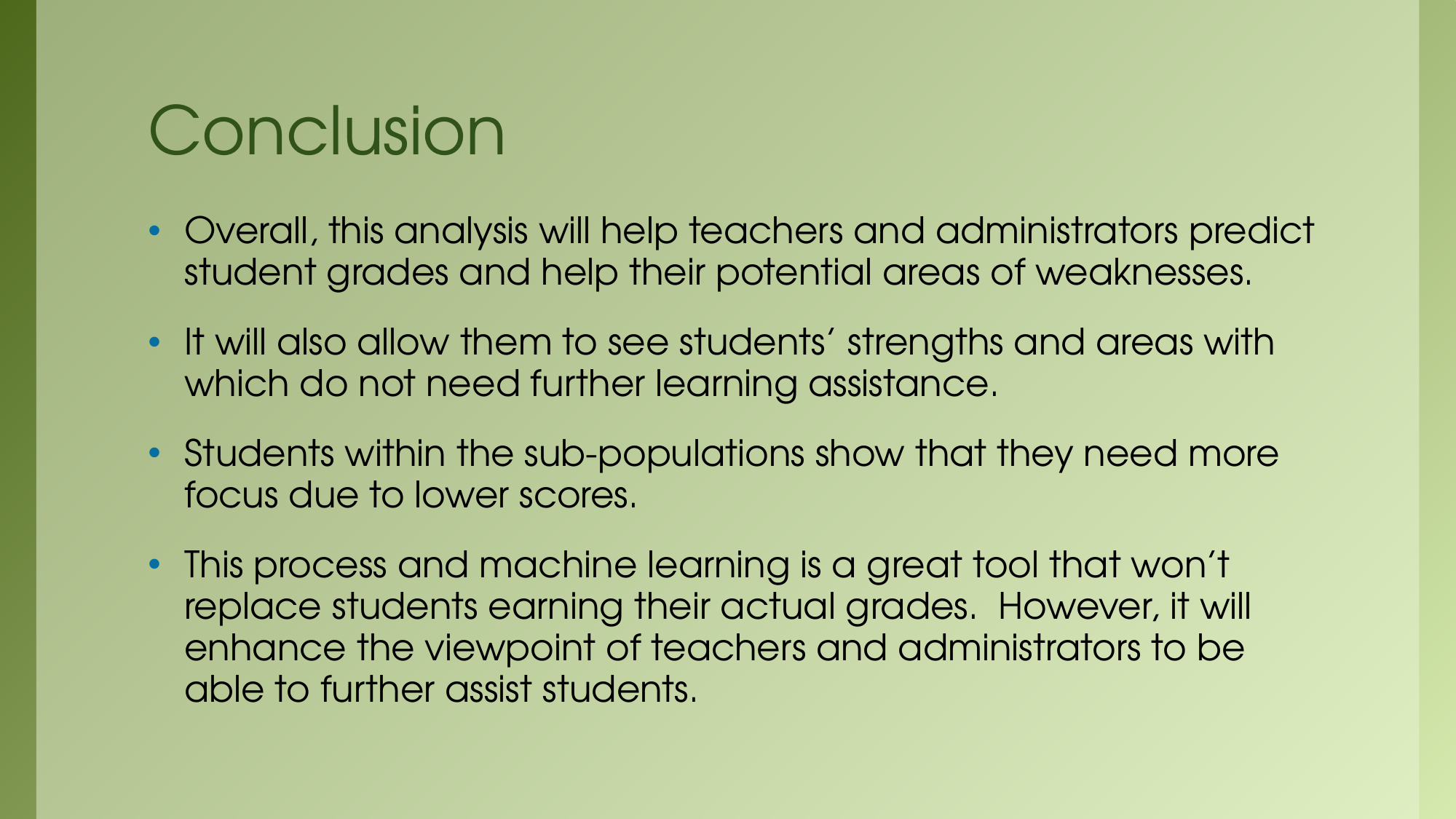

# Conclusion
Overall, this analysis will help teachers and administrators predict student grades and help their potential areas of weaknesses.
It will also allow them to see students’ strengths and areas with which do not need further learning assistance.
Students within the sub-populations show that they need more focus due to lower scores.
This process and machine learning is a great tool that won’t replace students earning their actual grades.  However, it will enhance the viewpoint of teachers and administrators to be able to further assist students.